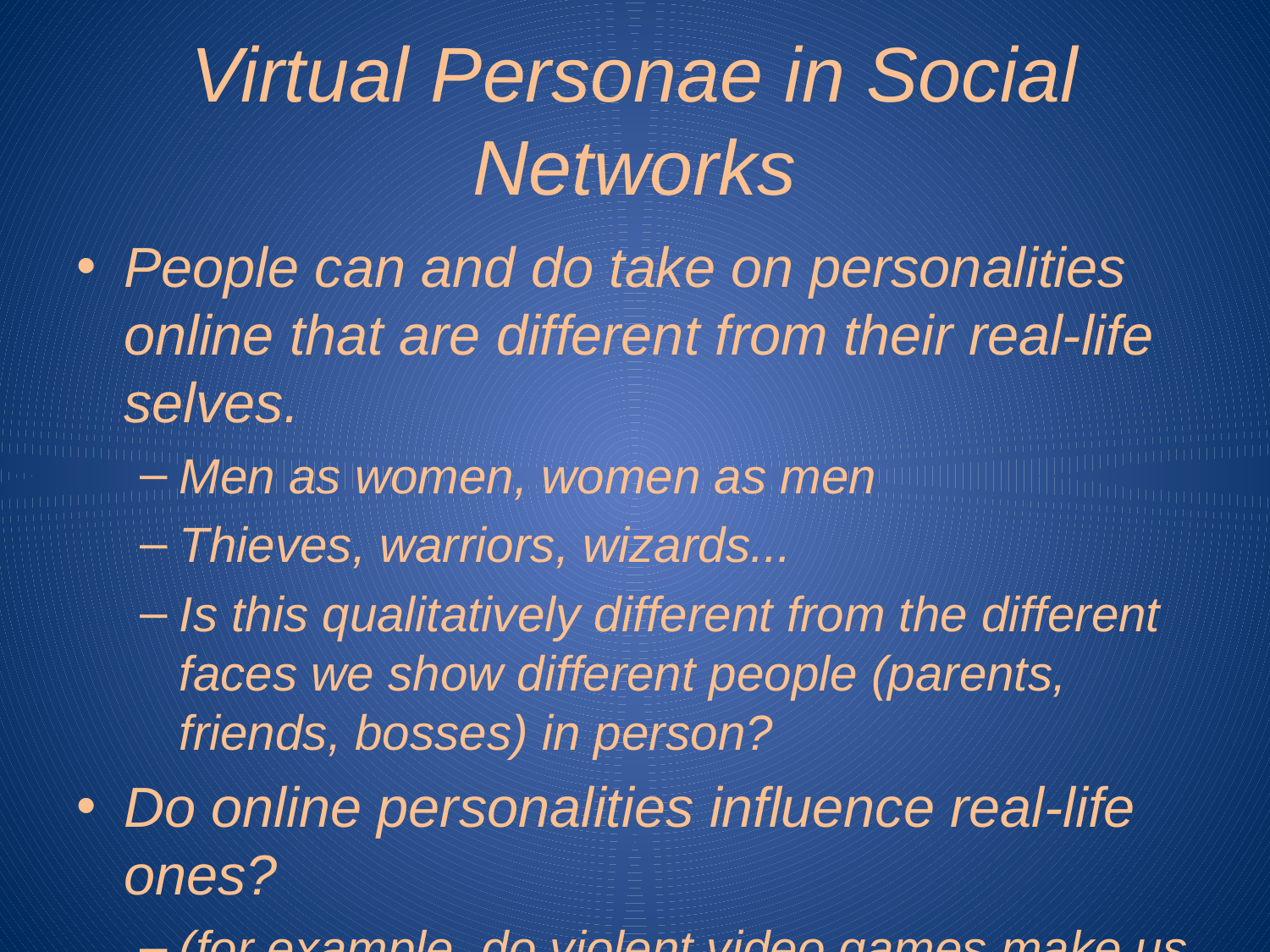

# Virtual Personae in Social Networks
People can and do take on personalities online that are different from their real-life selves.
Men as women, women as men
Thieves, warriors, wizards...
Is this qualitatively different from the different faces we show different people (parents, friends, bosses) in person?
Do online personalities influence real-life ones?
(for example, do violent video games make us violent?)